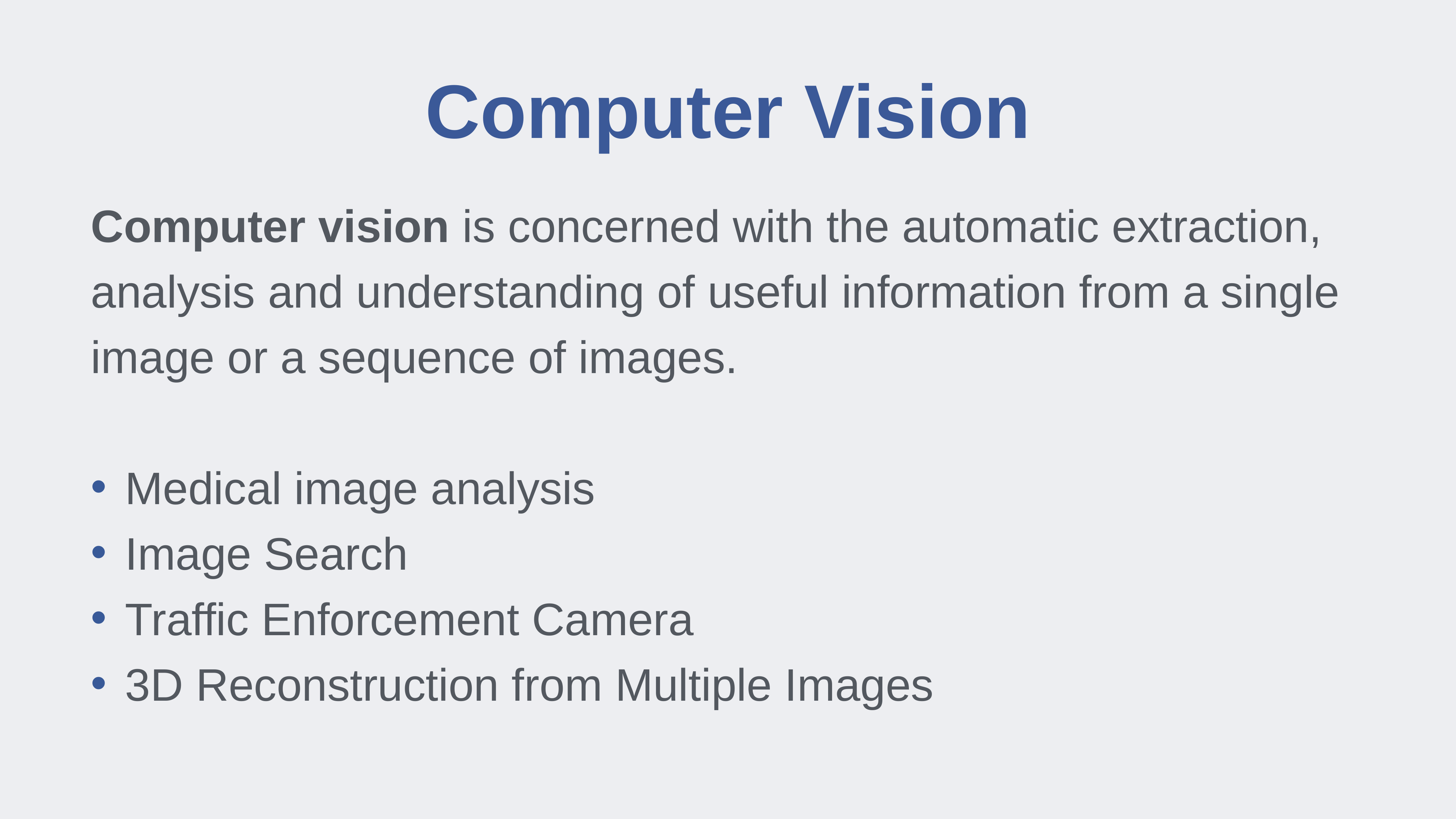

# Computer Vision
Computer vision is concerned with the automatic extraction, analysis and understanding of useful information from a single image or a sequence of images.

Medical image analysis
Image Search
Traffic Enforcement Camera
3D Reconstruction from Multiple Images